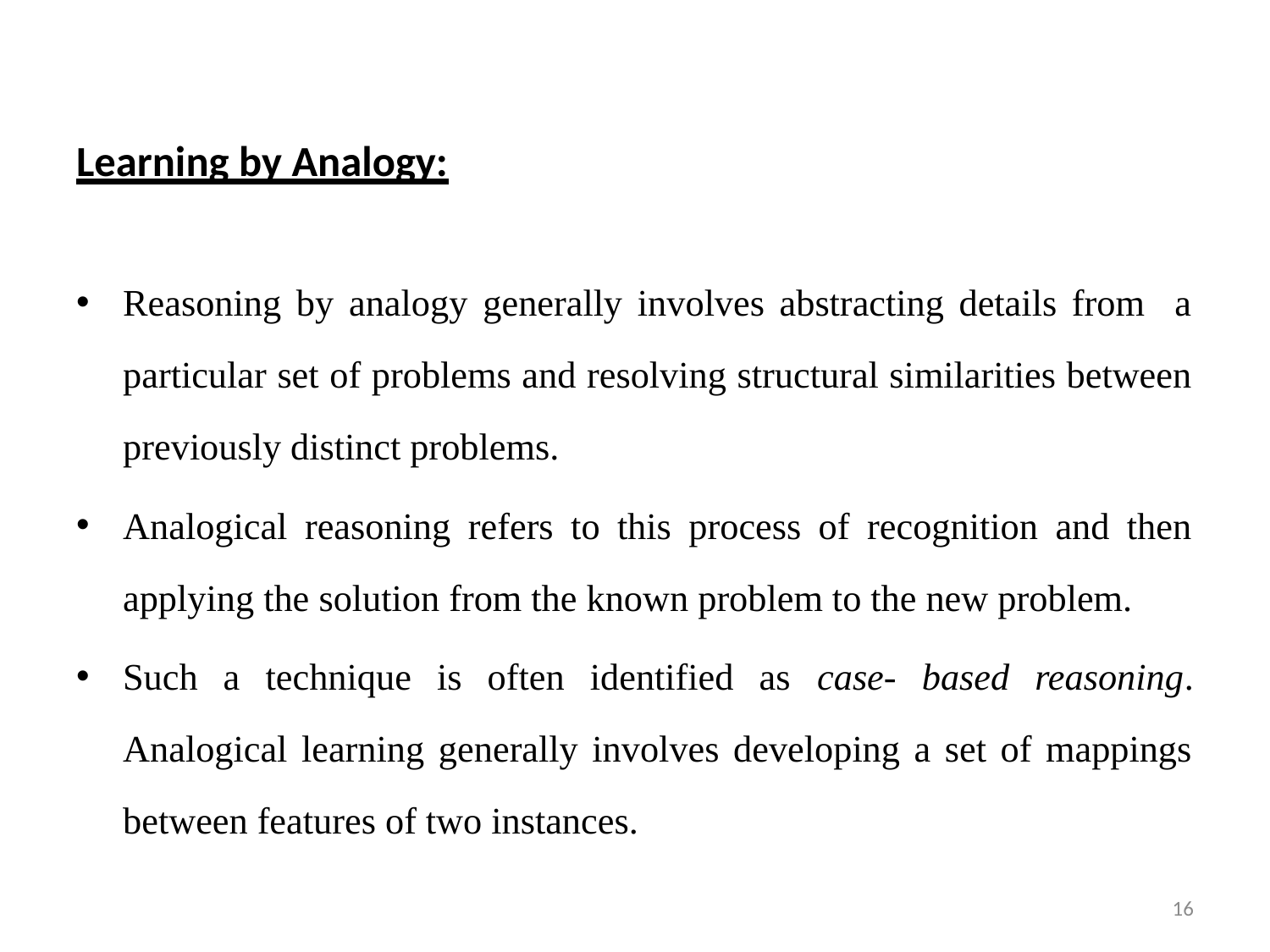

#
Learning by Analogy:

Reasoning by analogy generally involves abstracting details from  a particular set of problems and resolving structural similarities between previously distinct problems.
Analogical reasoning refers to this process of recognition and then applying the solution from the known problem to the new problem.
Such a technique is often identified as case- based reasoning. Analogical learning generally involves developing a set of mappings between features of two instances.

16